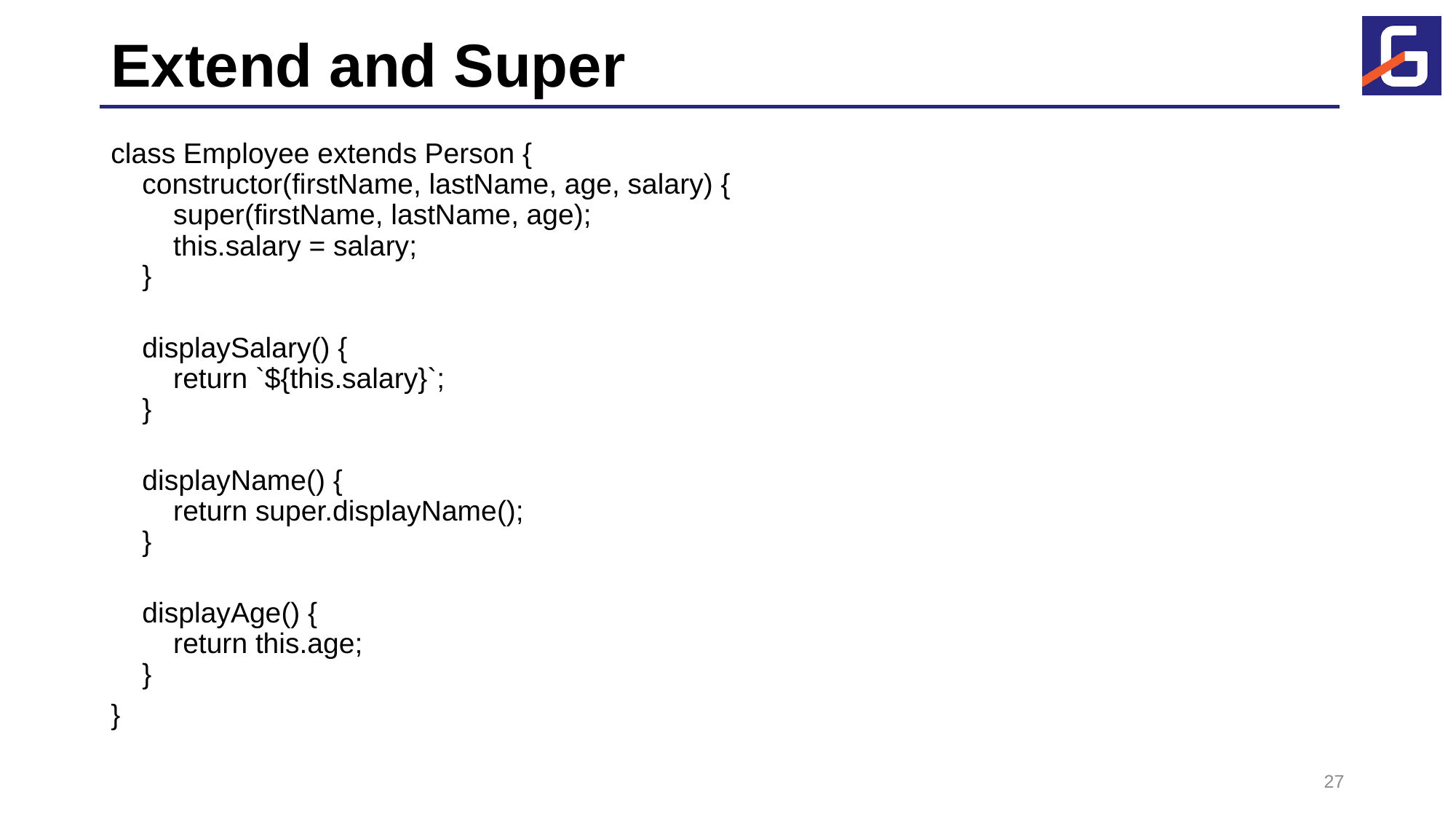

# Extend and Super
class Employee extends Person {
    constructor(firstName, lastName, age, salary) {
        super(firstName, lastName, age);
        this.salary = salary;
    }
    displaySalary() {
        return `${this.salary}`;
    }
    displayName() {
        return super.displayName();
    }
    displayAge() {
        return this.age;
    }
}
27